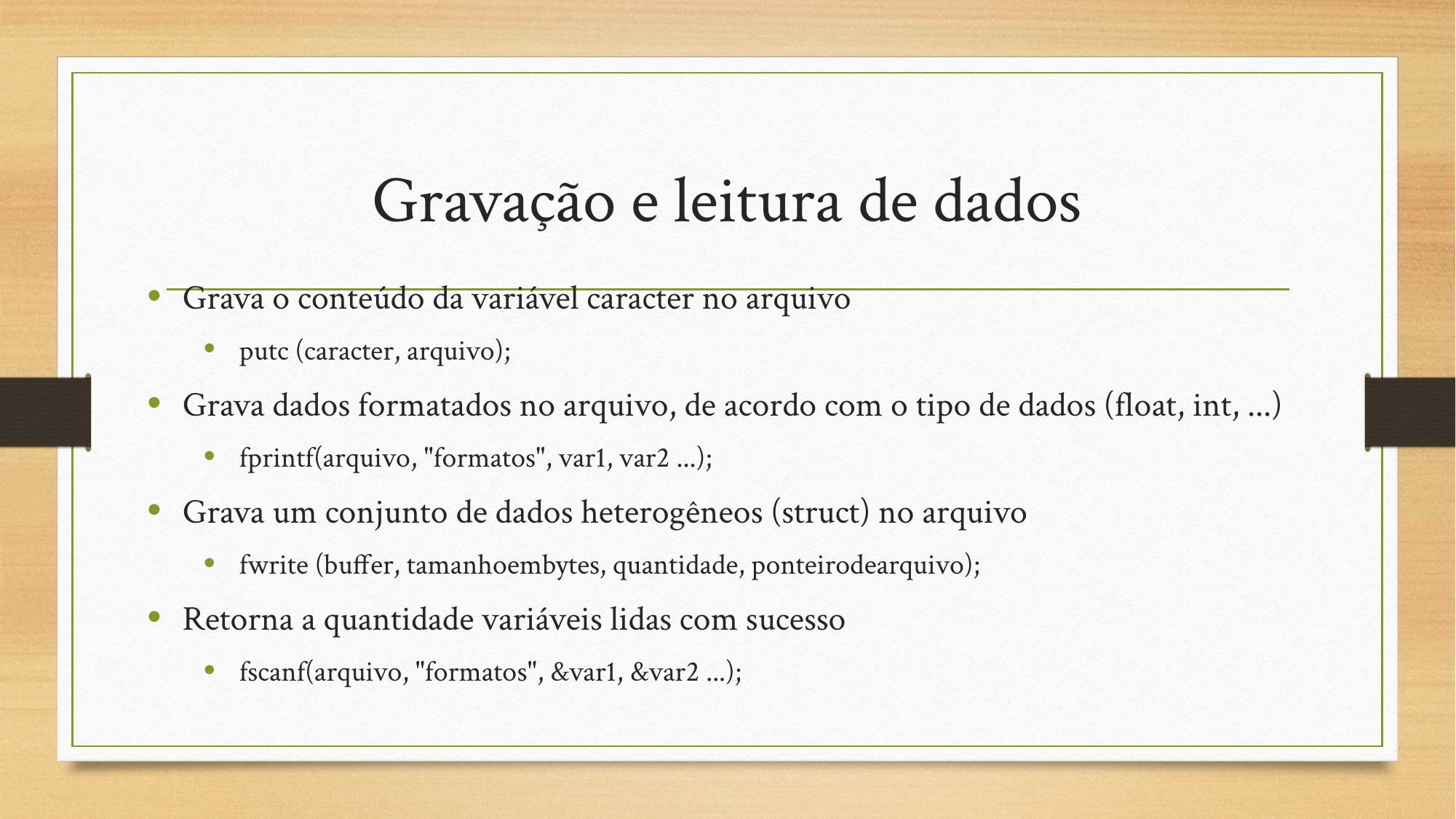

# Gravação e leitura de dados
Grava o conteúdo da variável caracter no arquivo
putc (caracter, arquivo);
Grava dados formatados no arquivo, de acordo com o tipo de dados (float, int, ...)
fprintf(arquivo, "formatos", var1, var2 ...);
Grava um conjunto de dados heterogêneos (struct) no arquivo
fwrite (buffer, tamanhoembytes, quantidade, ponteirodearquivo);
Retorna a quantidade variáveis lidas com sucesso
fscanf(arquivo, "formatos", &var1, &var2 ...);